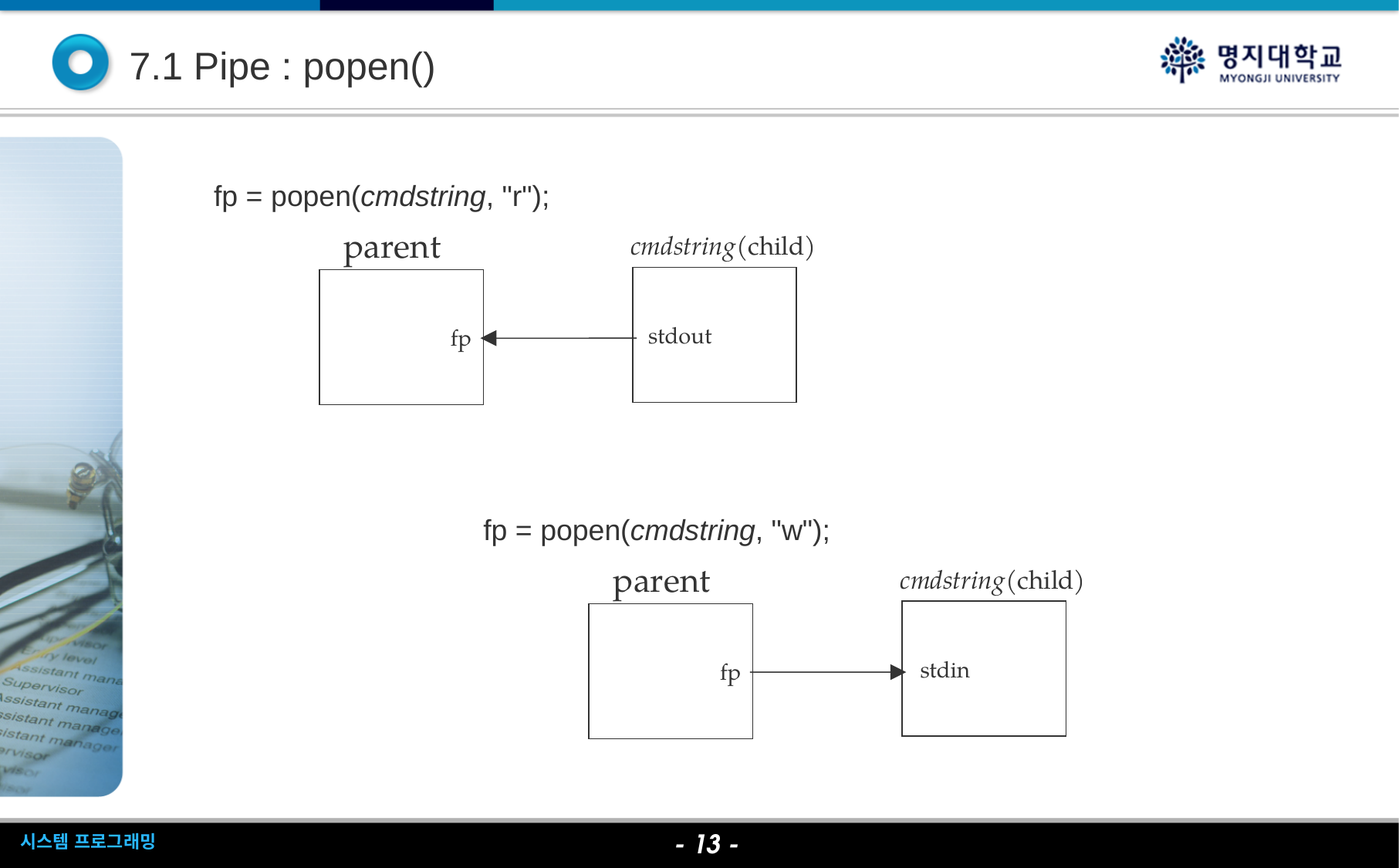

# 7.1 Pipe : popen()
fp = popen(cmdstring, "r");
parent
cmdstring(child)
stdout
       fp

fp = popen(cmdstring, "w");
parent
cmdstring(child)
stdin
       fp

- 13 -